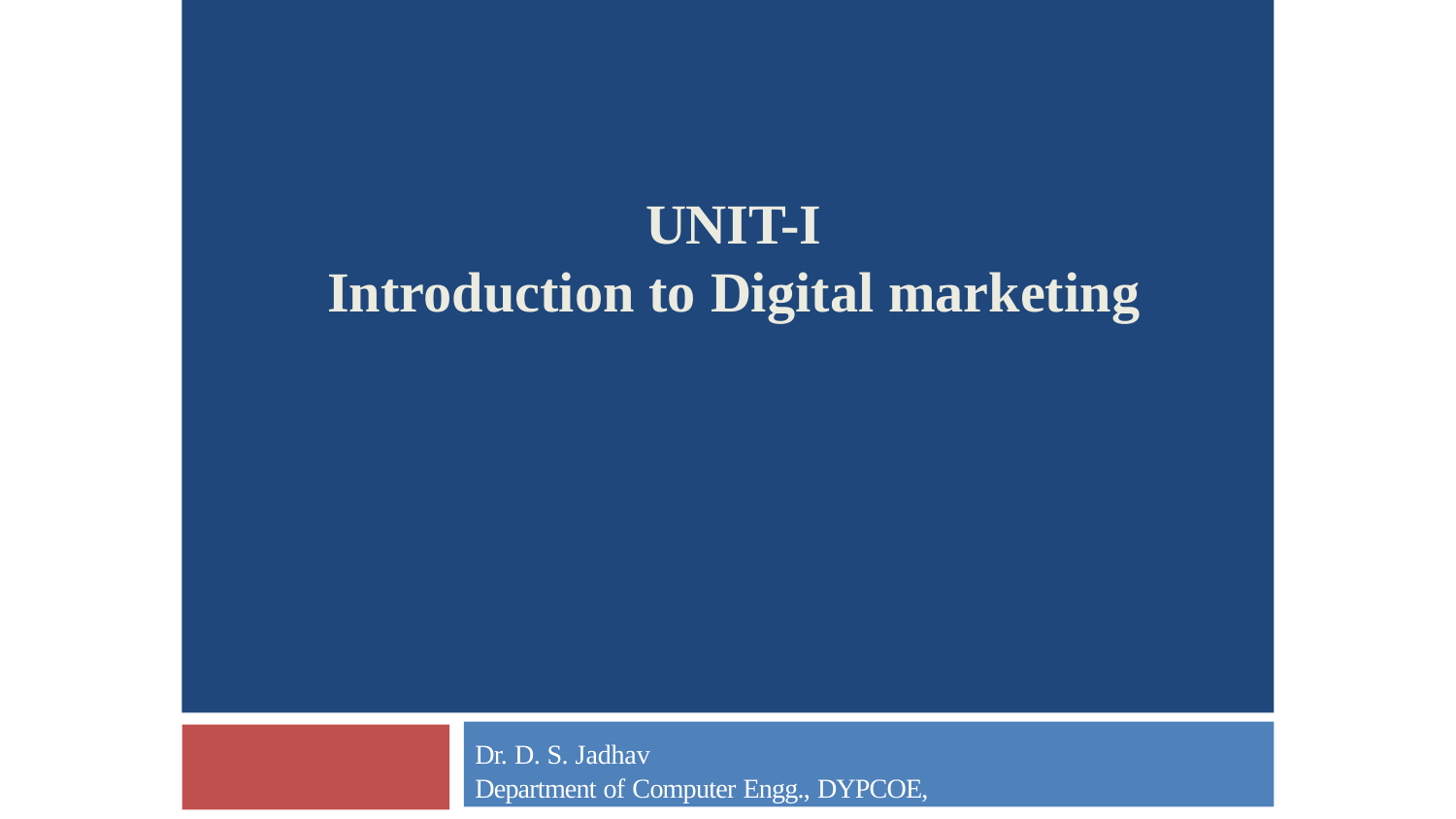

# UNIT-I Introduction to Digital marketing
Dr. D. S. Jadhav
Department of Computer Engg., DYPCOE, Pune